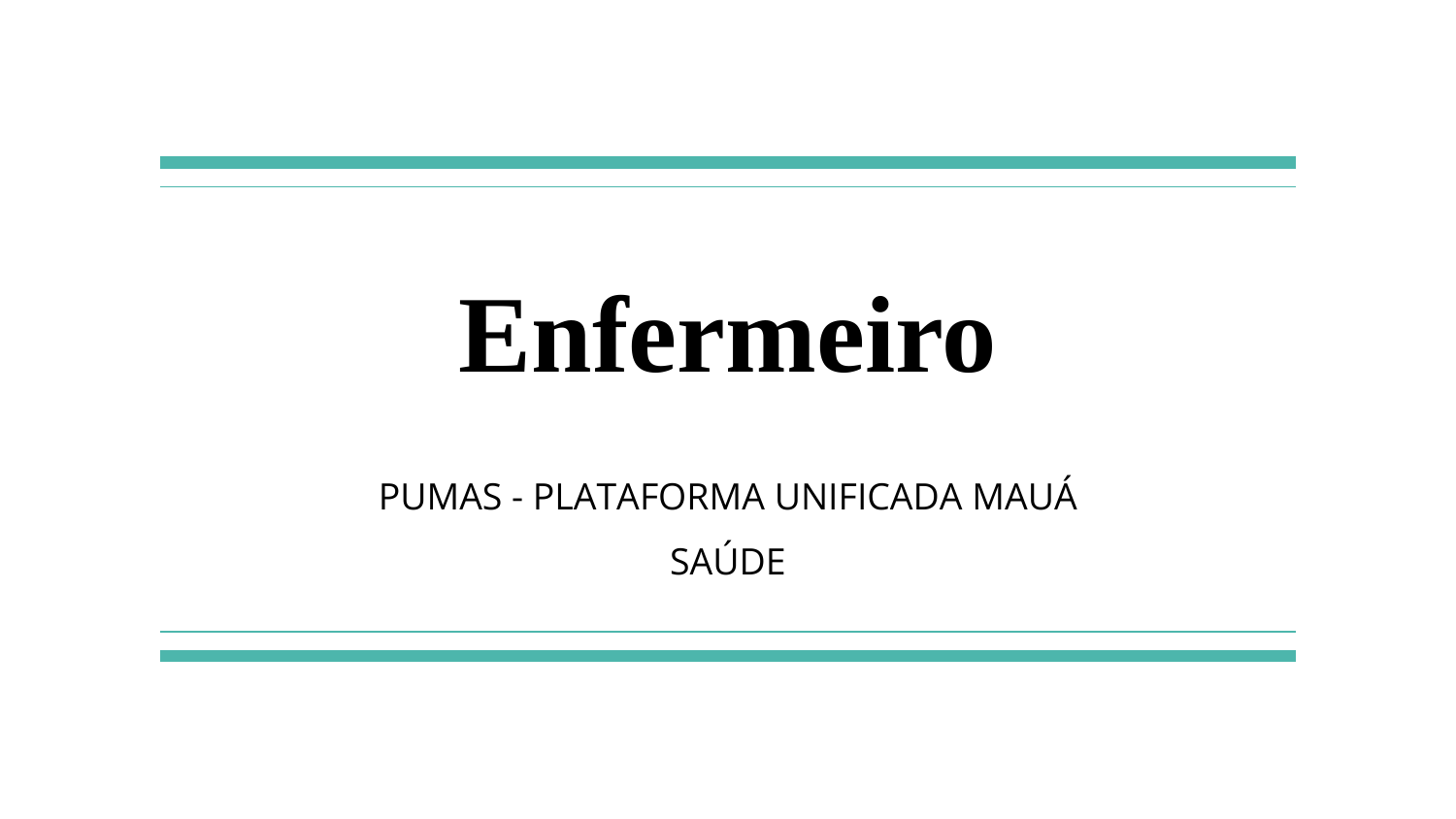

# Enfermeiro
PUMAS - PLATAFORMA UNIFICADA MAUÁ SAÚDE